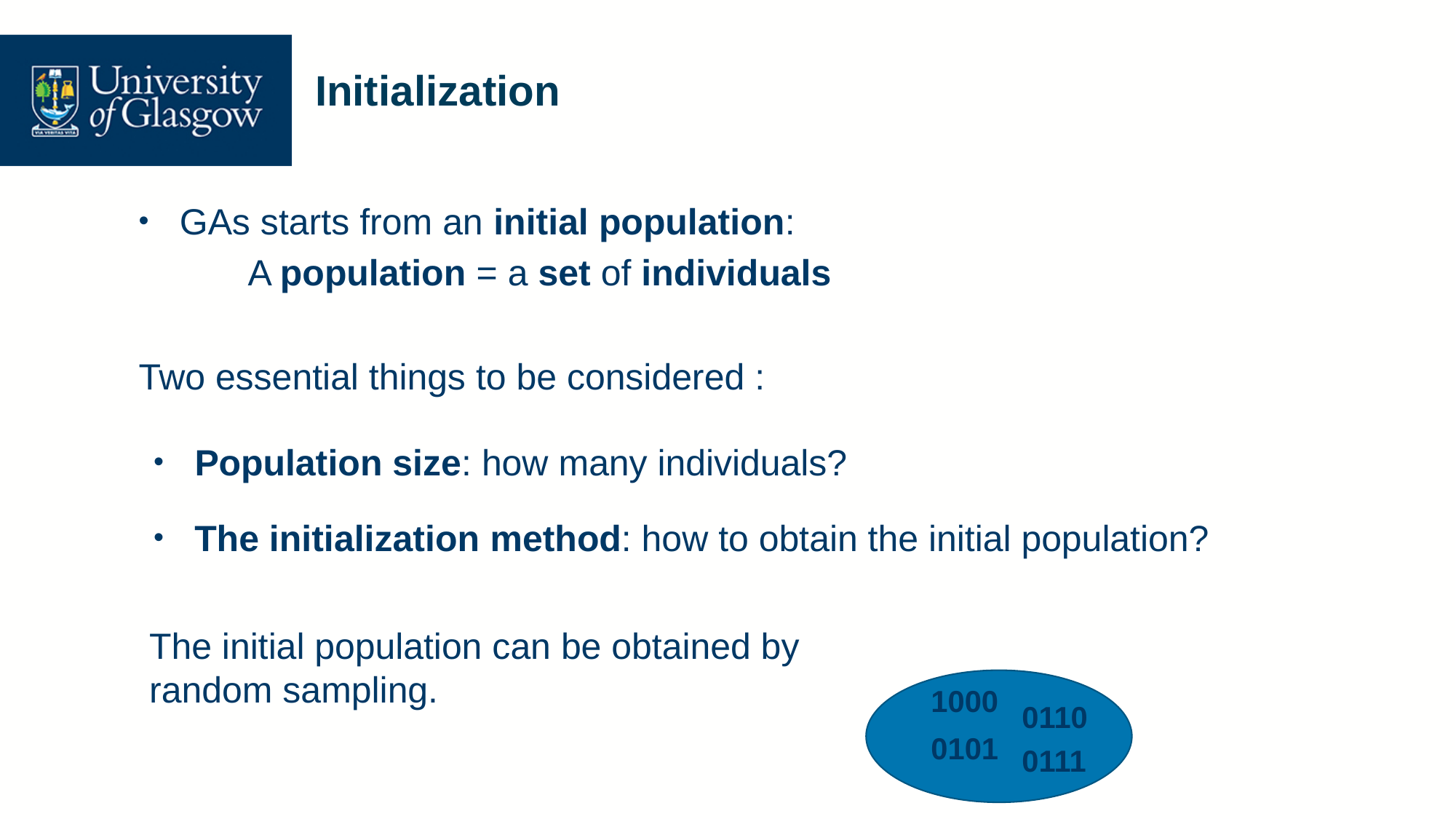

# Initialization
GAs starts from an initial population:
	A population = a set of individuals
Two essential things to be considered :

Population size: how many individuals?
The initialization method: how to obtain the initial population?
The initial population can be obtained by random sampling.

1000
0110
0101
0111